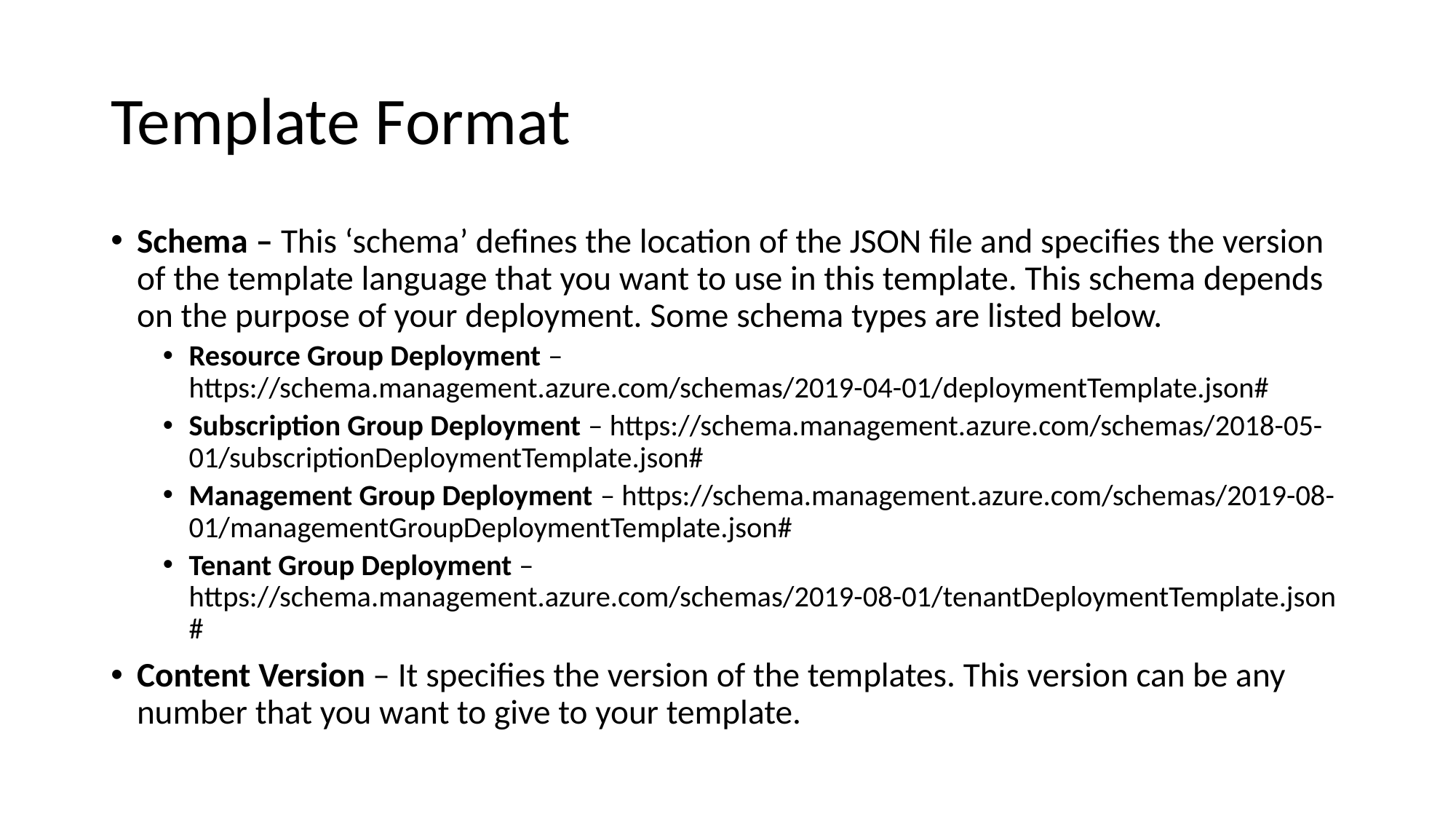

# Template Format
Schema – This ‘schema’ defines the location of the JSON file and specifies the version of the template language that you want to use in this template. This schema depends on the purpose of your deployment. Some schema types are listed below.
Resource Group Deployment – https://schema.management.azure.com/schemas/2019-04-01/deploymentTemplate.json#
Subscription Group Deployment – https://schema.management.azure.com/schemas/2018-05-01/subscriptionDeploymentTemplate.json#
Management Group Deployment – https://schema.management.azure.com/schemas/2019-08-01/managementGroupDeploymentTemplate.json#
Tenant Group Deployment – https://schema.management.azure.com/schemas/2019-08-01/tenantDeploymentTemplate.json#
Content Version – It specifies the version of the templates. This version can be any number that you want to give to your template.